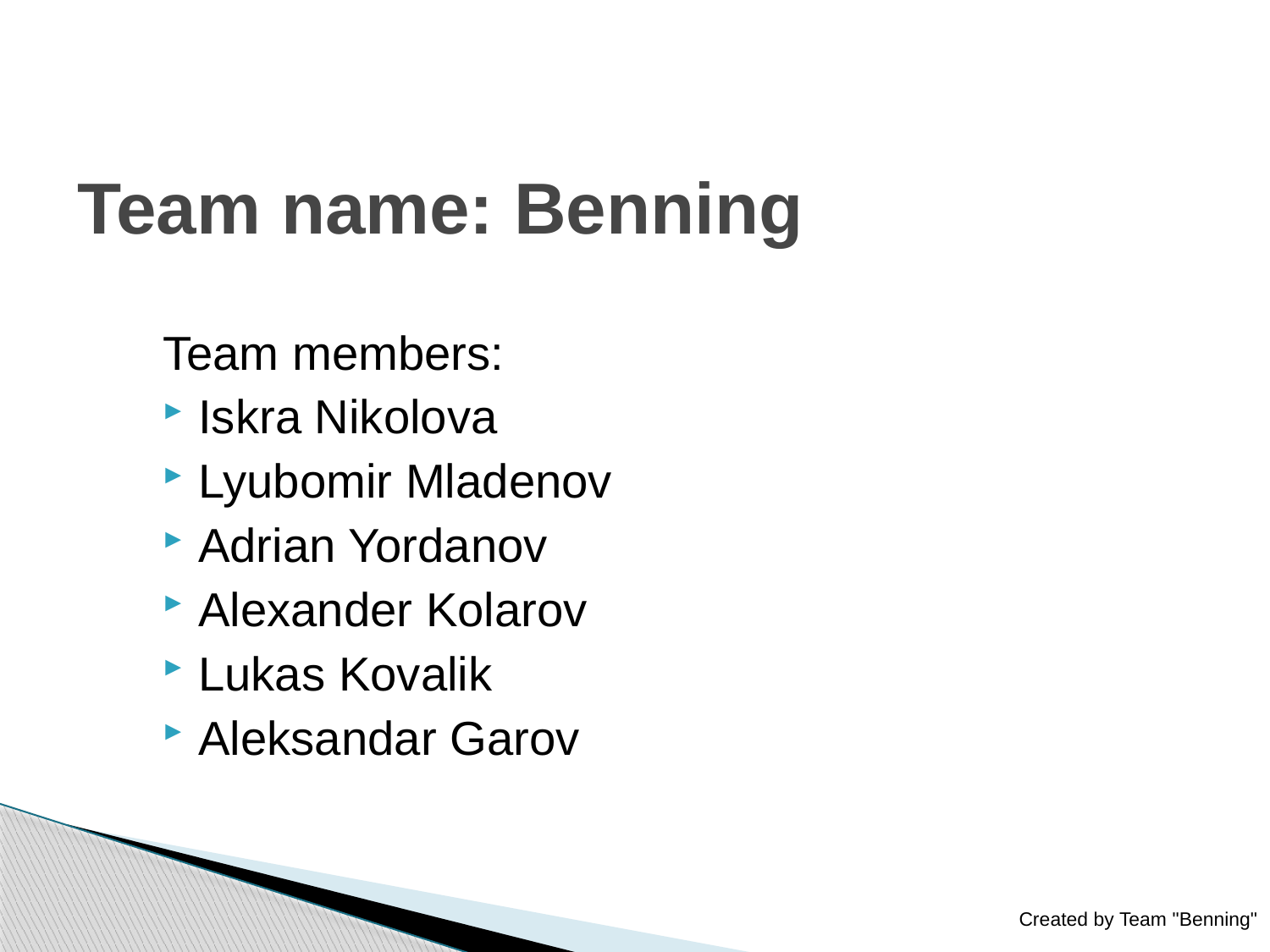

# Team name: Benning
Team members:
Iskra Nikolova
Lyubomir Mladenov
Adrian Yordanov
Alexander Kolarov
Lukas Kovalik
Aleksandar Garov
Created by Team "Benning"